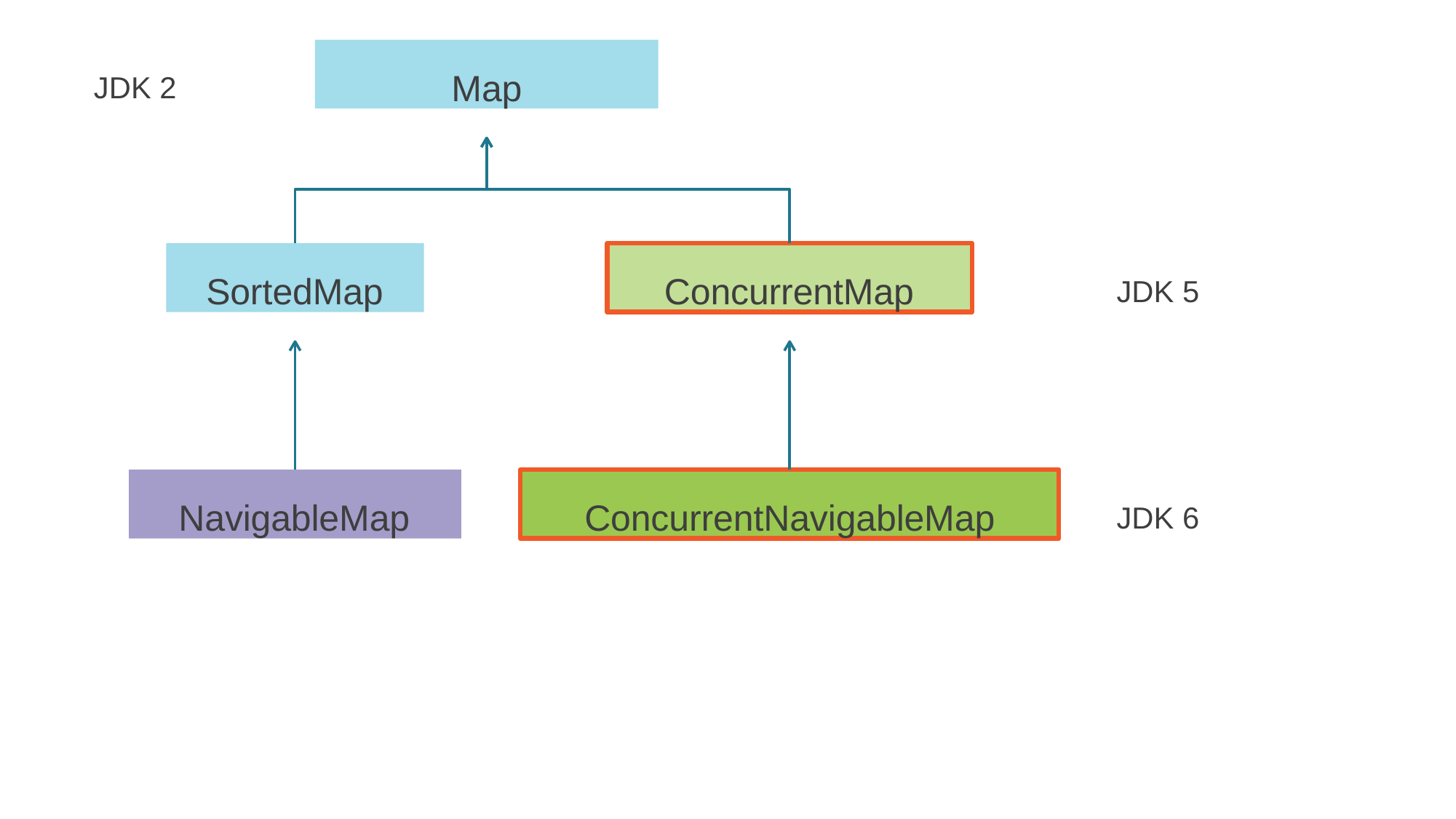

Map
# JDK 2

SortedMap
ConcurrentMap
JDK 5

NavigableMap
ConcurrentNavigableMap
JDK 6
11